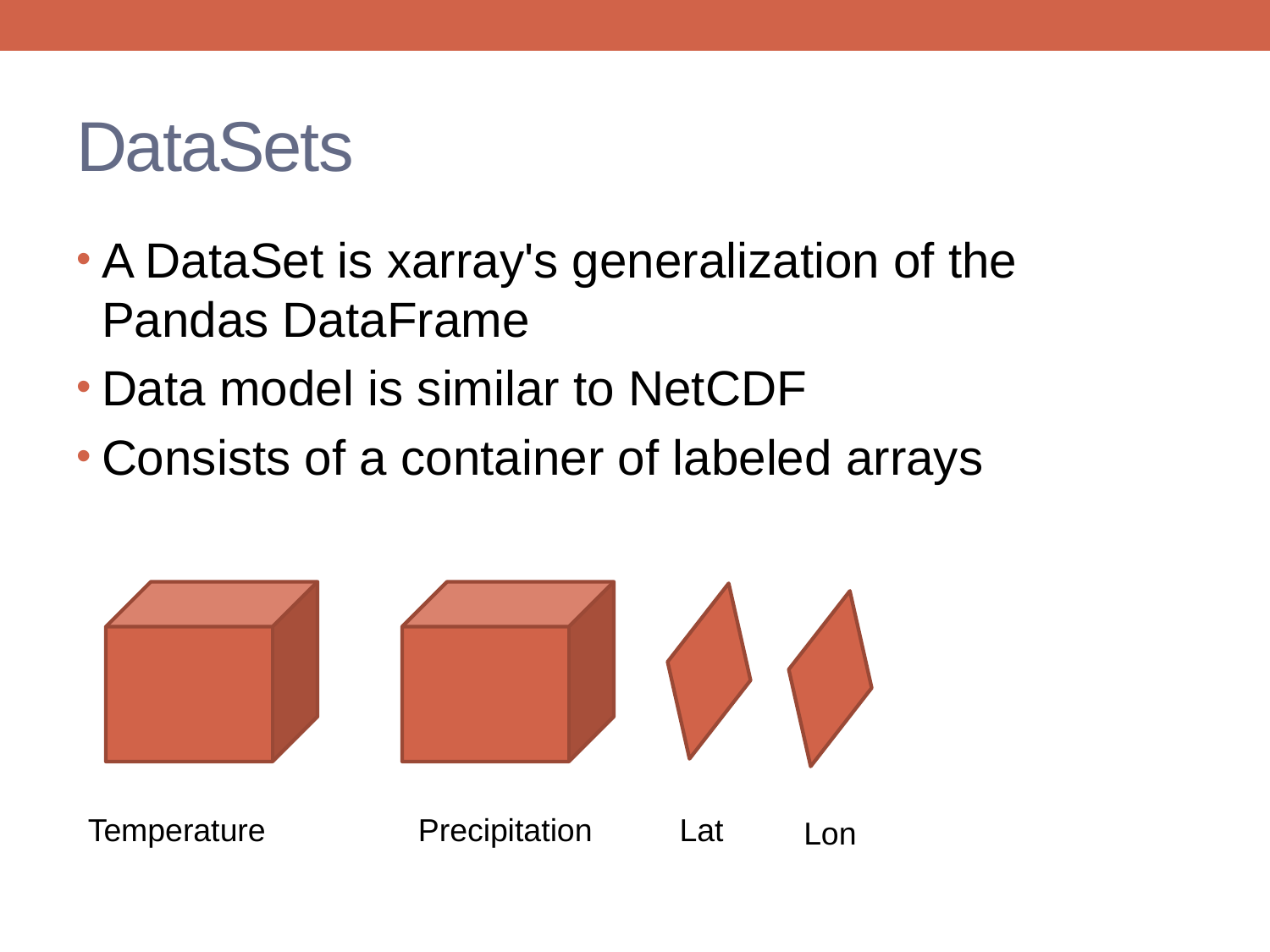

# DataSets
A DataSet is xarray's generalization of the Pandas DataFrame
Data model is similar to NetCDF
Consists of a container of labeled arrays

Temperature
Precipitation
Lat
Lon